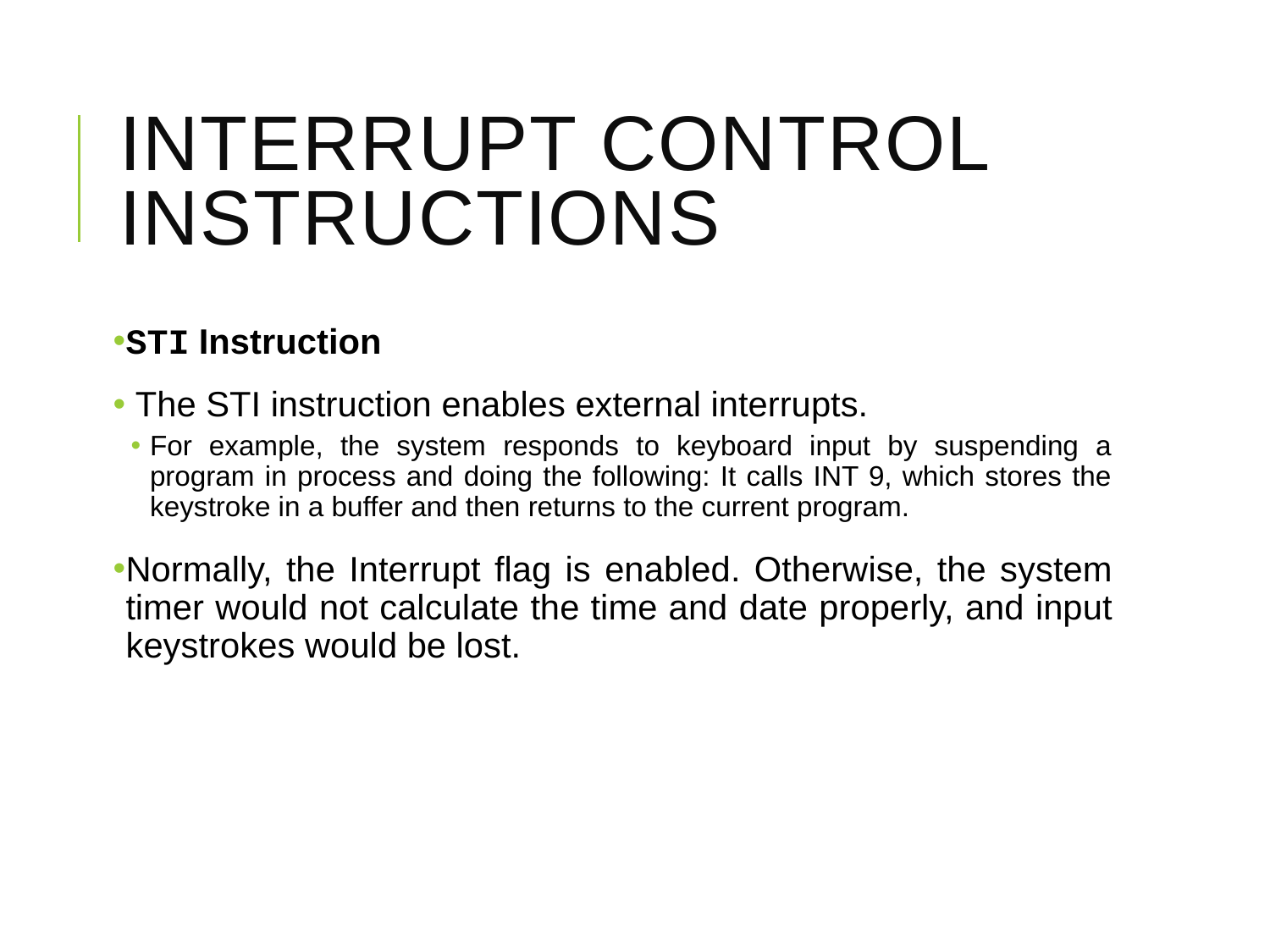

# Interrupt Control Instructions
STI Instruction
 The STI instruction enables external interrupts.
For example, the system responds to keyboard input by suspending a program in process and doing the following: It calls INT 9, which stores the
keystroke in a buffer and then returns to the current program.
Normally, the Interrupt flag is enabled. Otherwise, the system timer would not calculate the time and date properly, and input keystrokes would be lost.